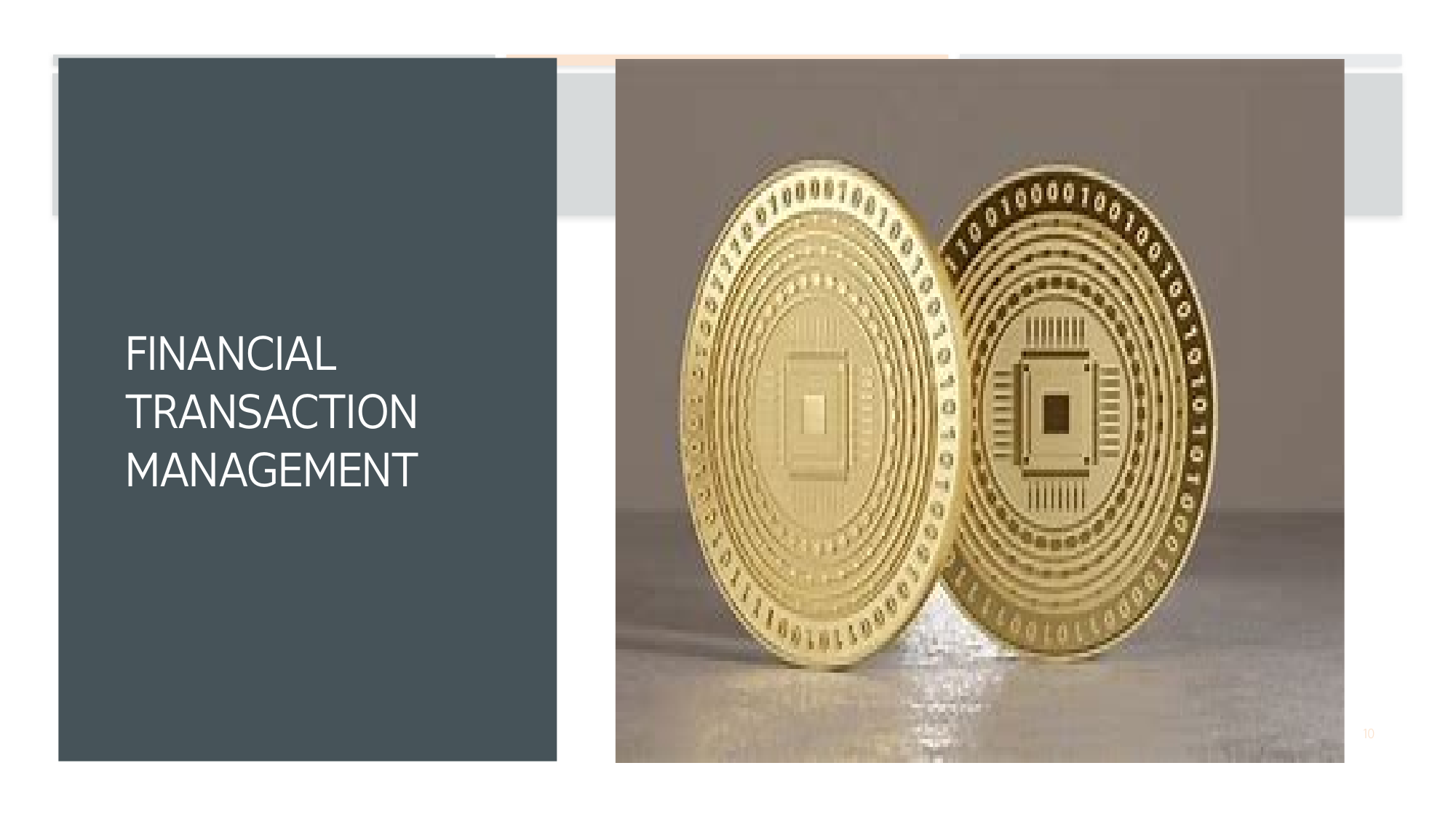

# Financial transaction management
TEAM 1: FinTechies  // Smart Contracts with a Push Button
10